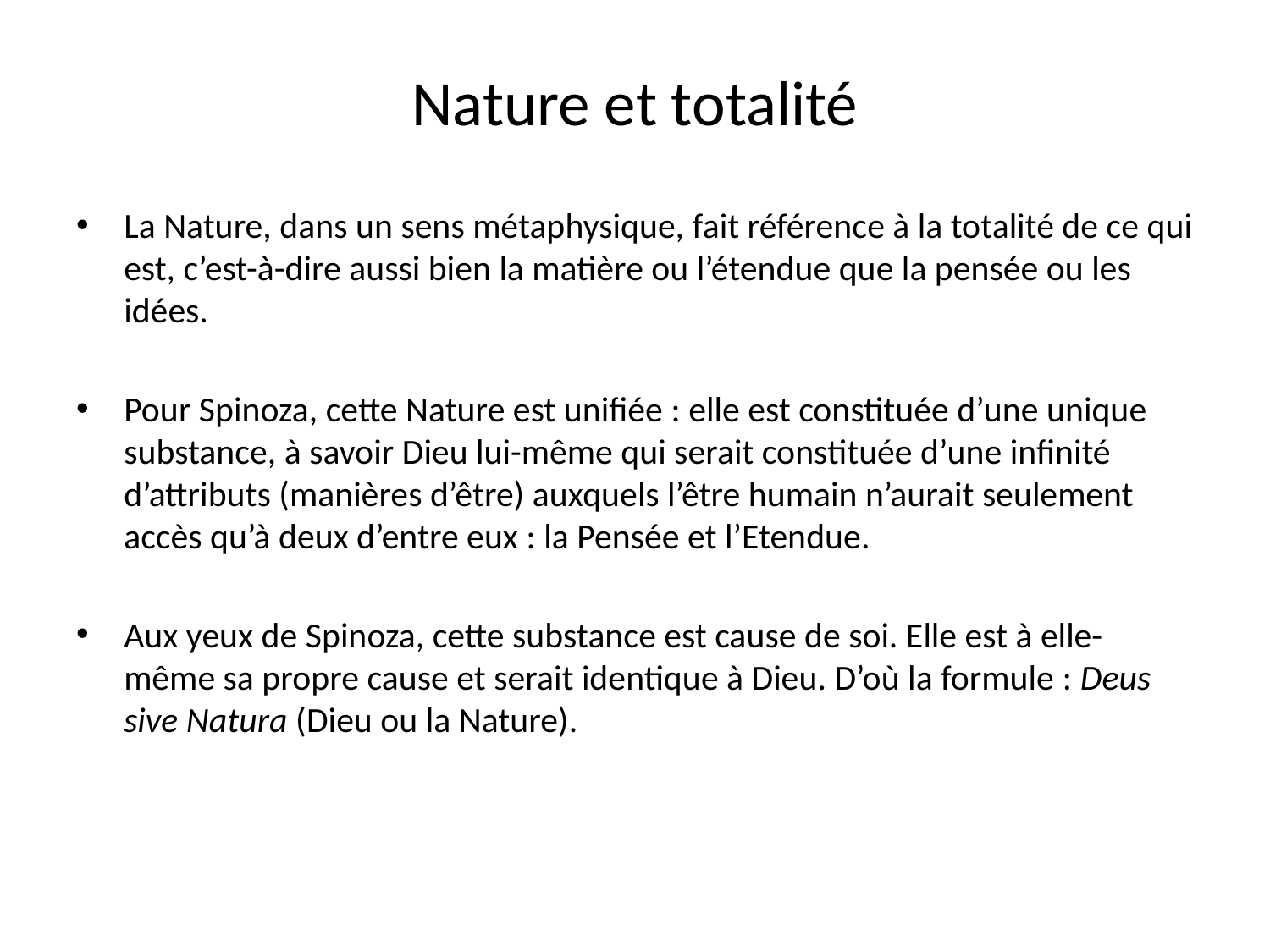

# Nature et totalité
La Nature, dans un sens métaphysique, fait référence à la totalité de ce qui est, c’est-à-dire aussi bien la matière ou l’étendue que la pensée ou les idées.

Pour Spinoza, cette Nature est unifiée : elle est constituée d’une unique substance, à savoir Dieu lui-même qui serait constituée d’une infinité d’attributs (manières d’être) auxquels l’être humain n’aurait seulement accès qu’à deux d’entre eux : la Pensée et l’Etendue.

Aux yeux de Spinoza, cette substance est cause de soi. Elle est à elle-même sa propre cause et serait identique à Dieu. D’où la formule : Deus sive Natura (Dieu ou la Nature).